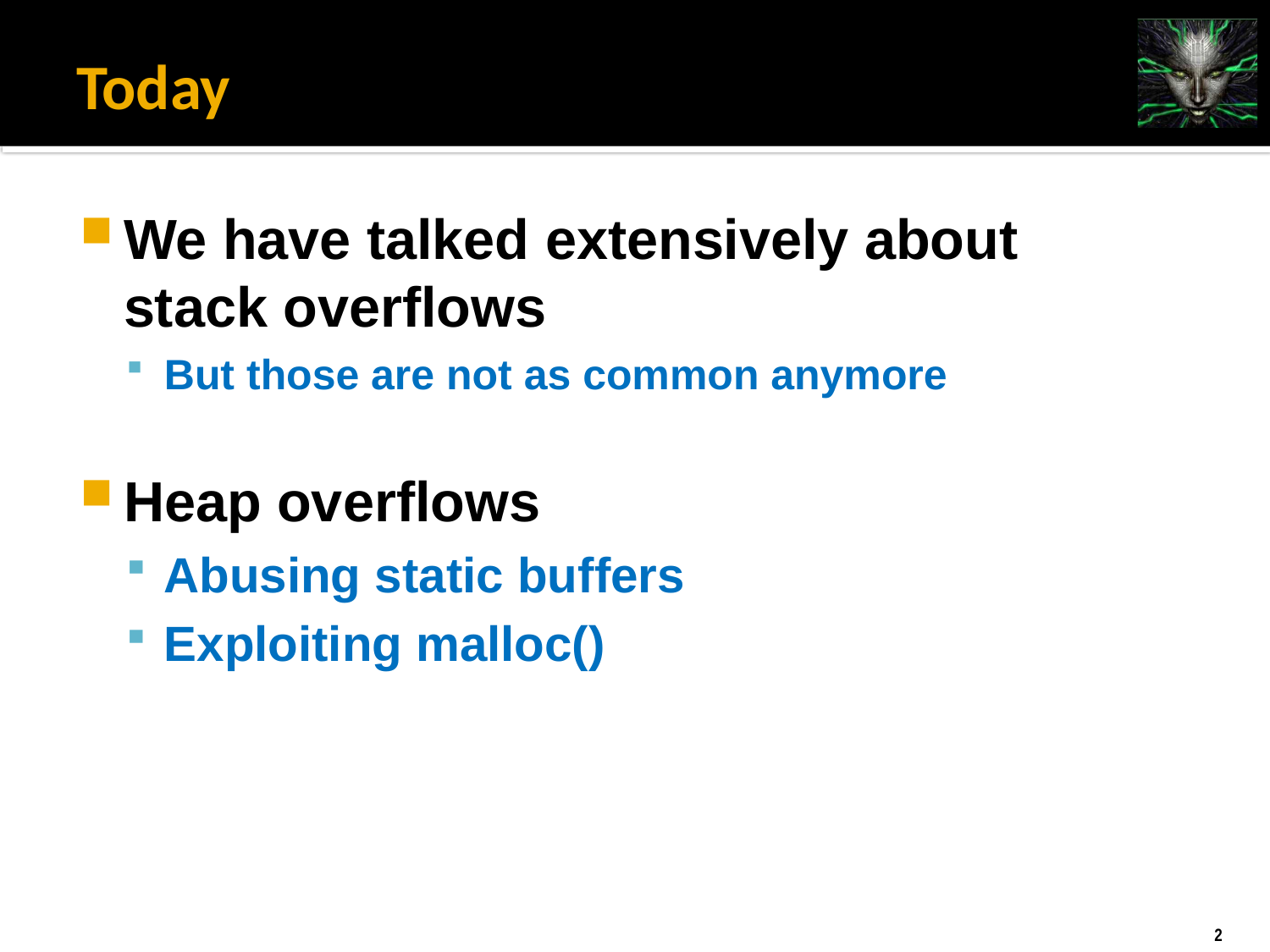

# Today
We have talked extensively about stack overflows
But those are not as common anymore

Heap overflows
Abusing static buffers
Exploiting malloc()